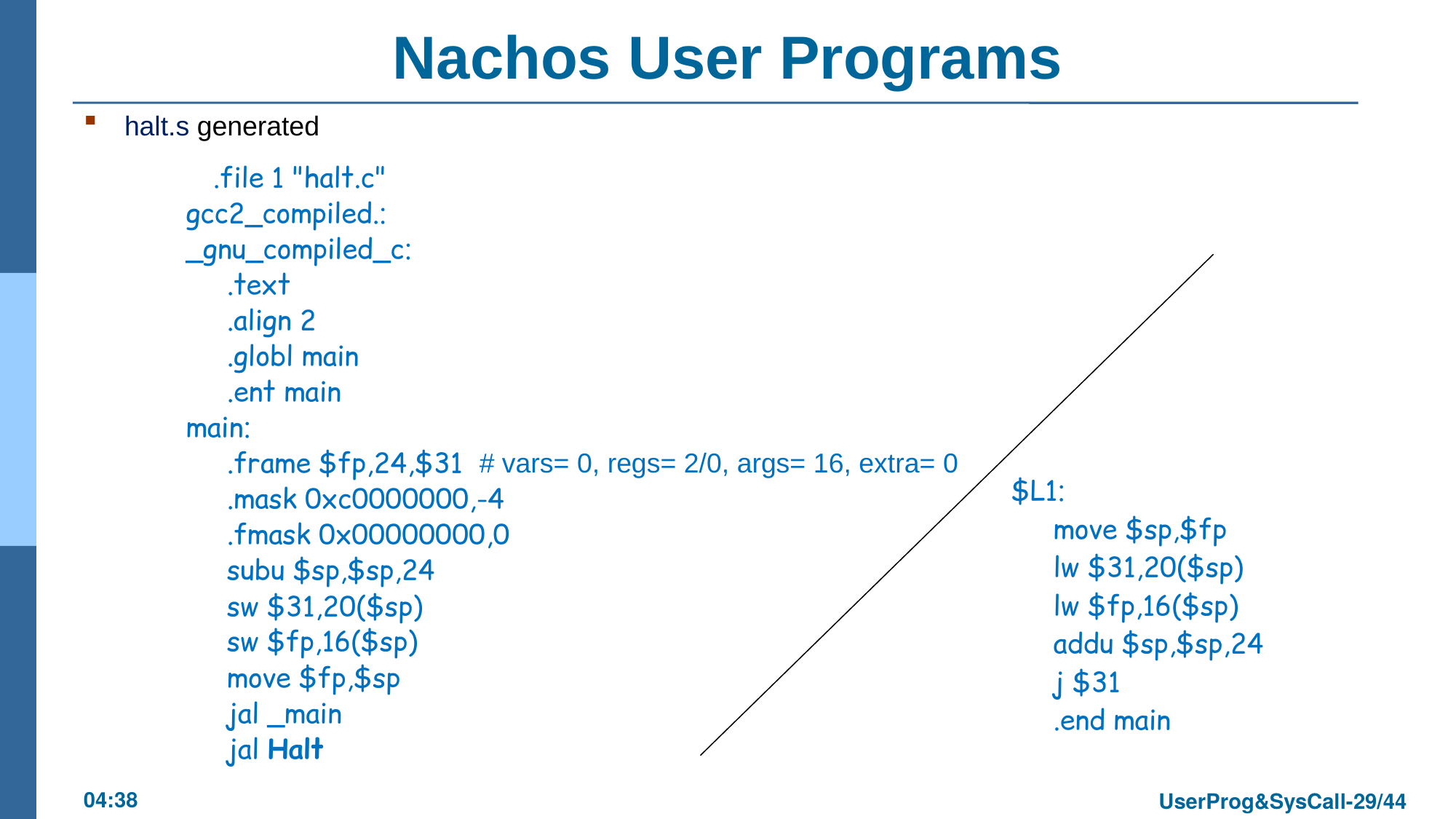

# Nachos User Programs
halt.s generated

	.file 1 "halt.c"
gcc2_compiled.:
_gnu_compiled_c:
.text
.align 2
.globl main
.ent main
main:
.frame $fp,24,$31  # vars= 0, regs= 2/0, args= 16, extra= 0
.mask 0xc0000000,-4
.fmask 0x00000000,0
subu $sp,$sp,24
sw $31,20($sp)
sw $fp,16($sp)
move $fp,$sp
jal _main
jal Halt

$L1:
move $sp,$fp
lw $31,20($sp)
lw $fp,16($sp)
addu $sp,$sp,24
j $31
.end main